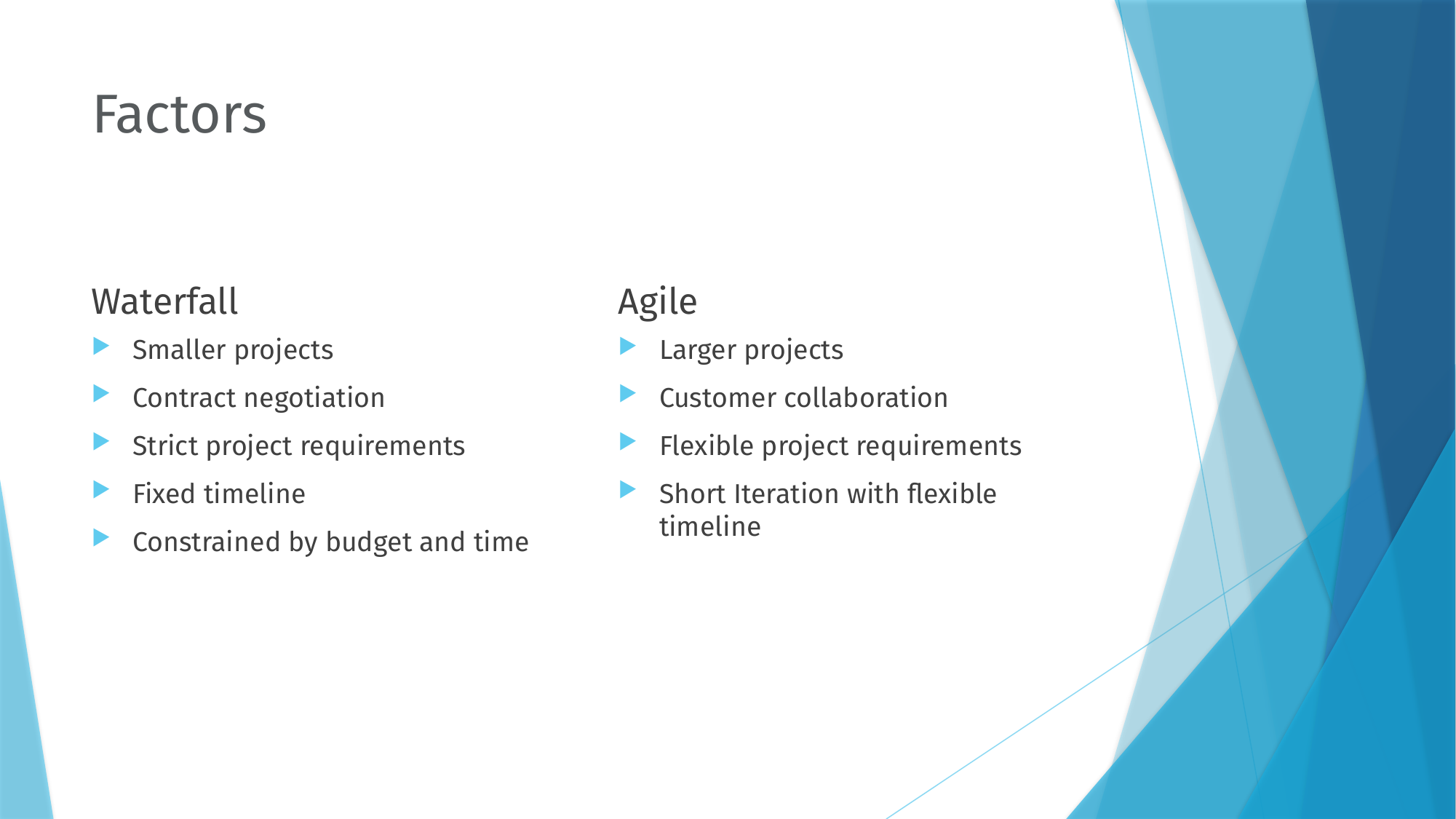

# Factors
Waterfall
Agile
Smaller projects
Contract negotiation
Strict project requirements
Fixed timeline
Constrained by budget and time

Larger projects
Customer collaboration
Flexible project requirements
Short Iteration with flexible timeline